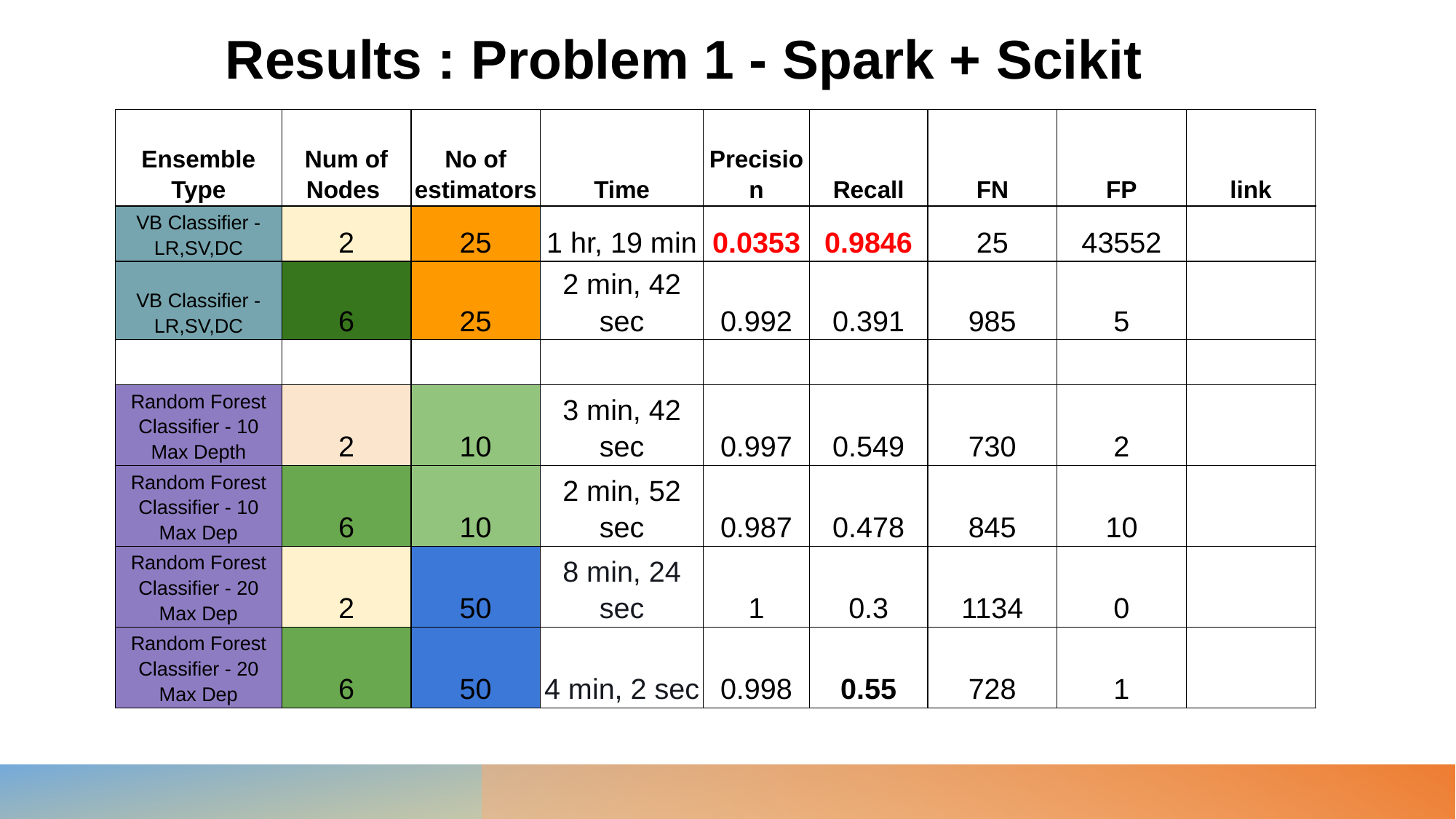

# Results : Problem 1 - Spark + Scikit
| Ensemble Type | Num of Nodes | No of estimators | Time | Precision | Recall | FN | FP | link |
| --- | --- | --- | --- | --- | --- | --- | --- | --- |
| VB Classifier - LR,SV,DC | 2 | 25 | 1 hr, 19 min | 0.0353 | 0.9846 | 25 | 43552 |  |
| VB Classifier - LR,SV,DC | 6 | 25 | 2 min, 42 sec | 0.992 | 0.391 | 985 | 5 |  |
|  |  |  |  |  |  |  |  |  |
| Random Forest Classifier - 10 Max Depth | 2 | 10 | 3 min, 42 sec | 0.997 | 0.549 | 730 | 2 |  |
| Random Forest Classifier - 10 Max Dep | 6 | 10 | 2 min, 52 sec | 0.987 | 0.478 | 845 | 10 |  |
| Random Forest Classifier - 20 Max Dep | 2 | 50 | 8 min, 24 sec | 1 | 0.3 | 1134 | 0 |  |
| Random Forest Classifier - 20 Max Dep | 6 | 50 | 4 min, 2 sec | 0.998 | 0.55 | 728 | 1 |  |